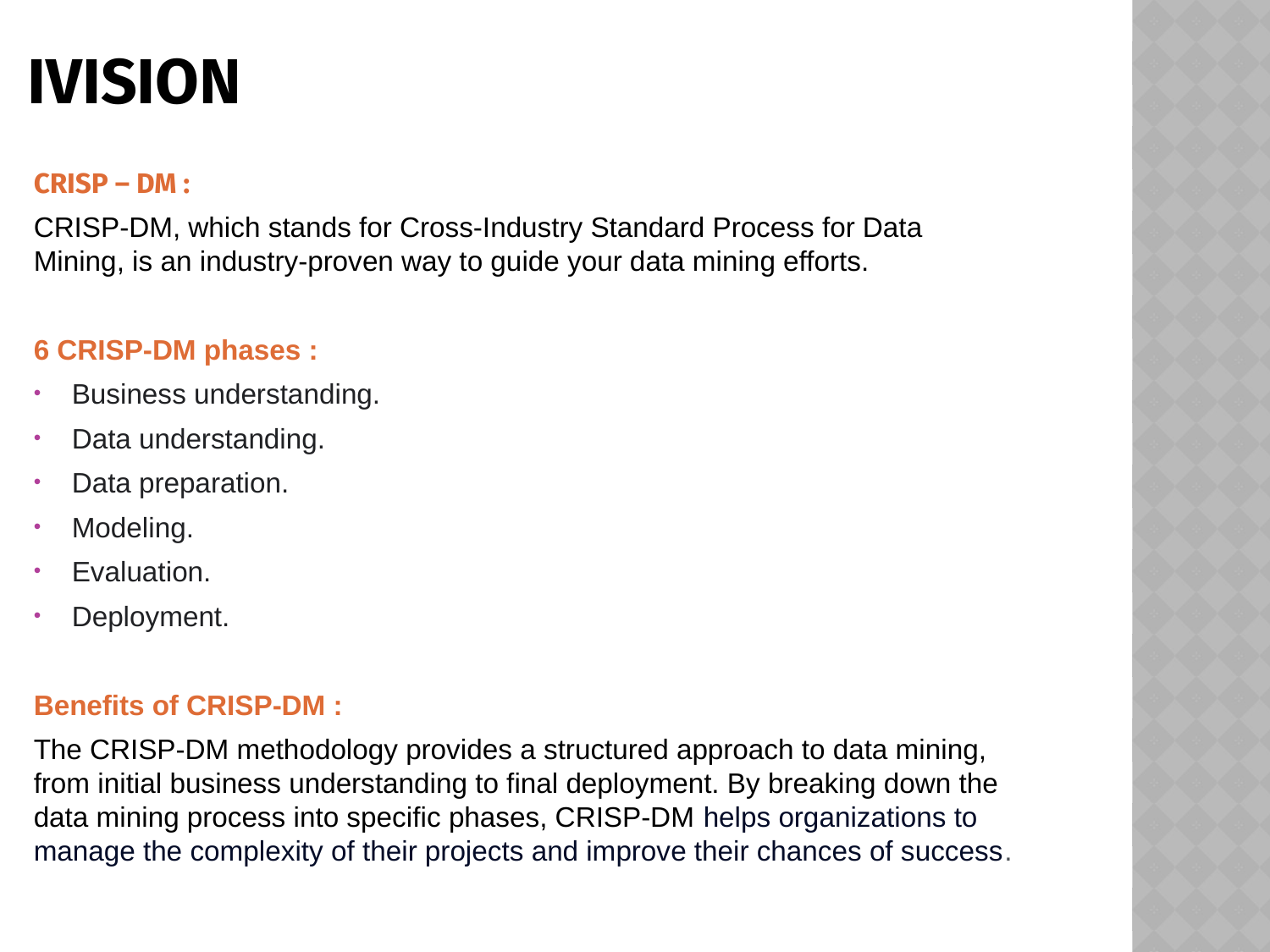

# iVision
CRISP – DM :
CRISP-DM, which stands for Cross-Industry Standard Process for Data Mining, is an industry-proven way to guide your data mining efforts.

6 CRISP-DM phases :
Business understanding.
Data understanding.
Data preparation.
Modeling.
Evaluation.
Deployment.

Benefits of CRISP-DM :
The CRISP-DM methodology provides a structured approach to data mining, from initial business understanding to final deployment. By breaking down the data mining process into specific phases, CRISP-DM helps organizations to manage the complexity of their projects and improve their chances of success.